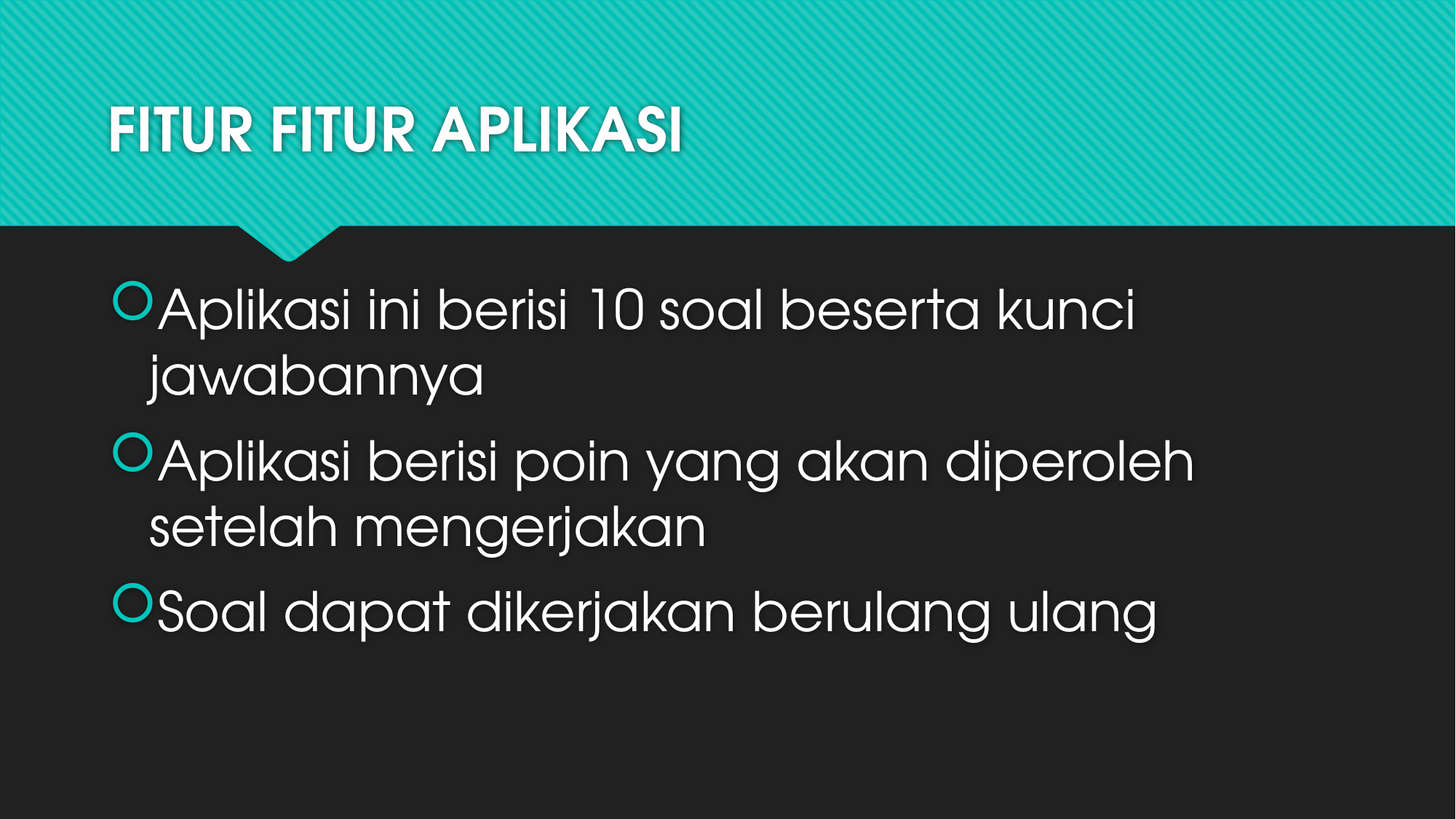

# FITUR FITUR APLIKASI
Aplikasi ini berisi 10 soal beserta kunci jawabannya
Aplikasi berisi poin yang akan diperoleh setelah mengerjakan
Soal dapat dikerjakan berulang ulang